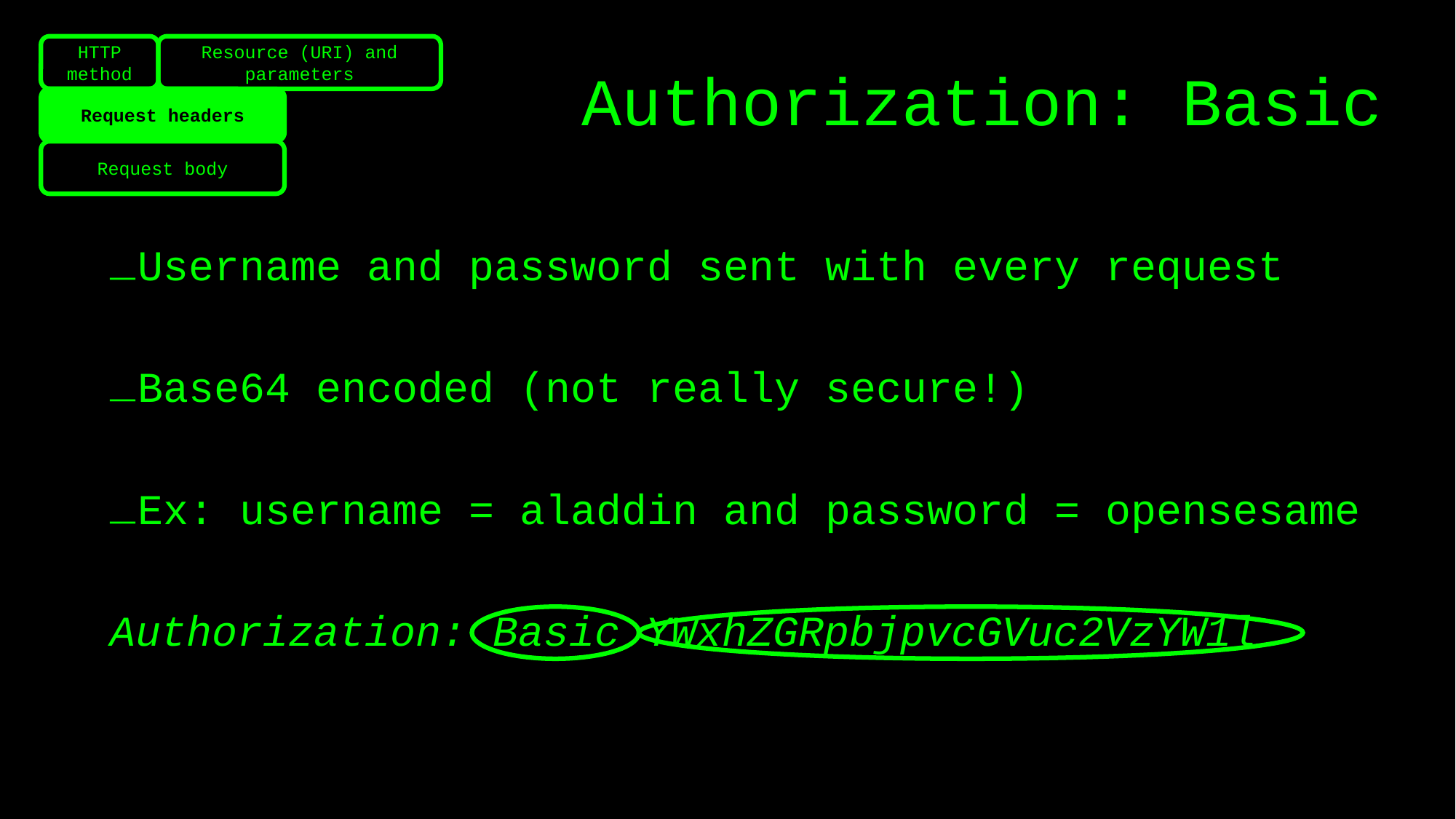

HTTP method
Resource (URI) and parameters
Authorization: Basic
Request headers
Request body
Username and password sent with every request

Base64 encoded (not really secure!)

Ex: username = aladdin and password = opensesame

Authorization: Basic YWxhZGRpbjpvcGVuc2VzYW1l